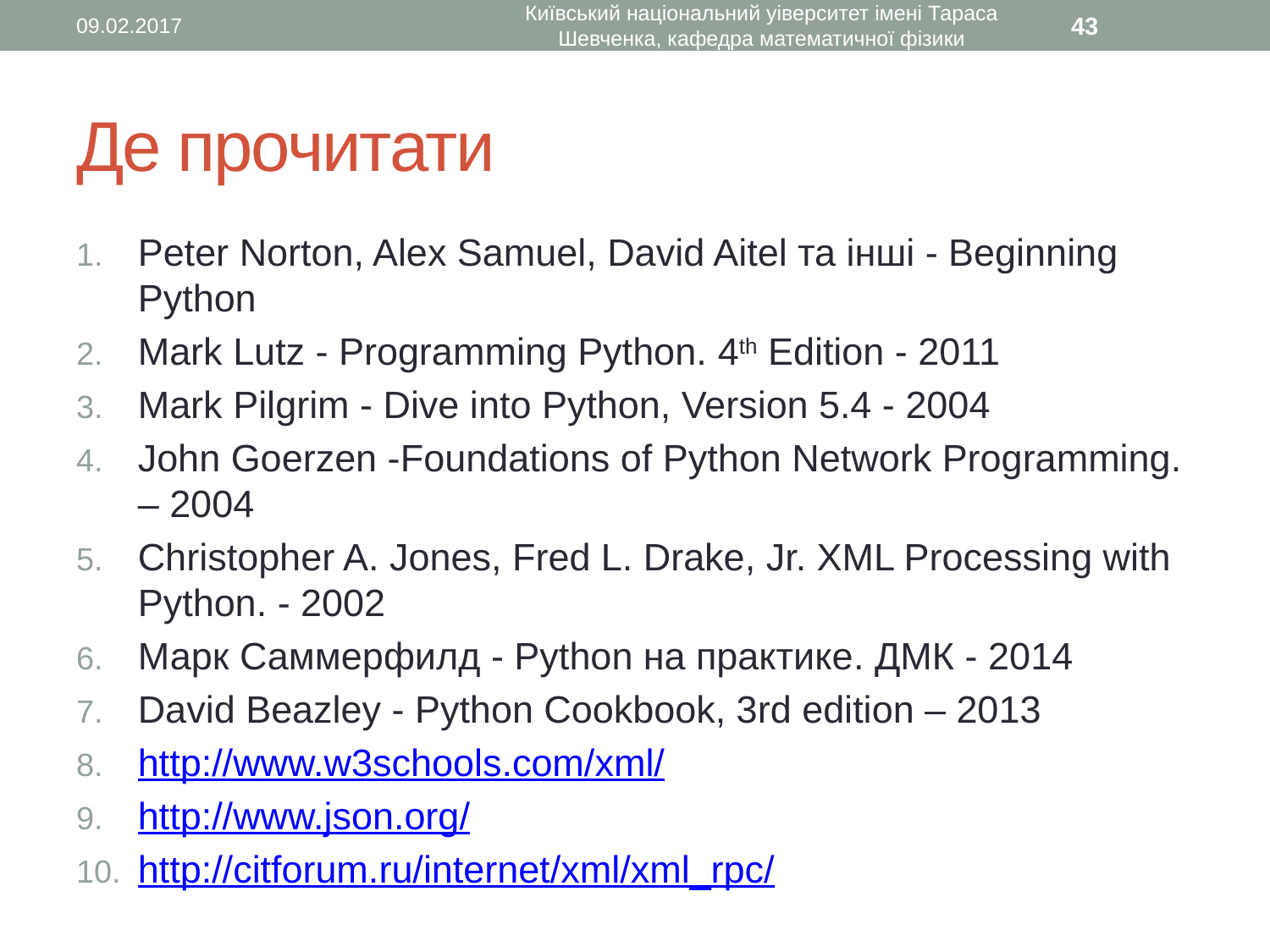

09.02.2017
Київський національний уіверситет імені Тараса Шевченка, кафедра математичної фізики
43
# Де прочитати
Peter Norton, Alex Samuel, David Aitel та інші - Beginning Python
Mark Lutz - Programming Python. 4th Edition - 2011
Mark Pilgrim - Dive into Python, Version 5.4 - 2004
John Goerzen -Foundations of Python Network Programming. – 2004
Christopher A. Jones, Fred L. Drake, Jr. XML Processing with Python. - 2002
Марк Саммерфилд - Python на практике. ДМК - 2014
David Beazley - Python Cookbook, 3rd edition – 2013
http://www.w3schools.com/xml/
http://www.json.org/
http://citforum.ru/internet/xml/xml_rpc/